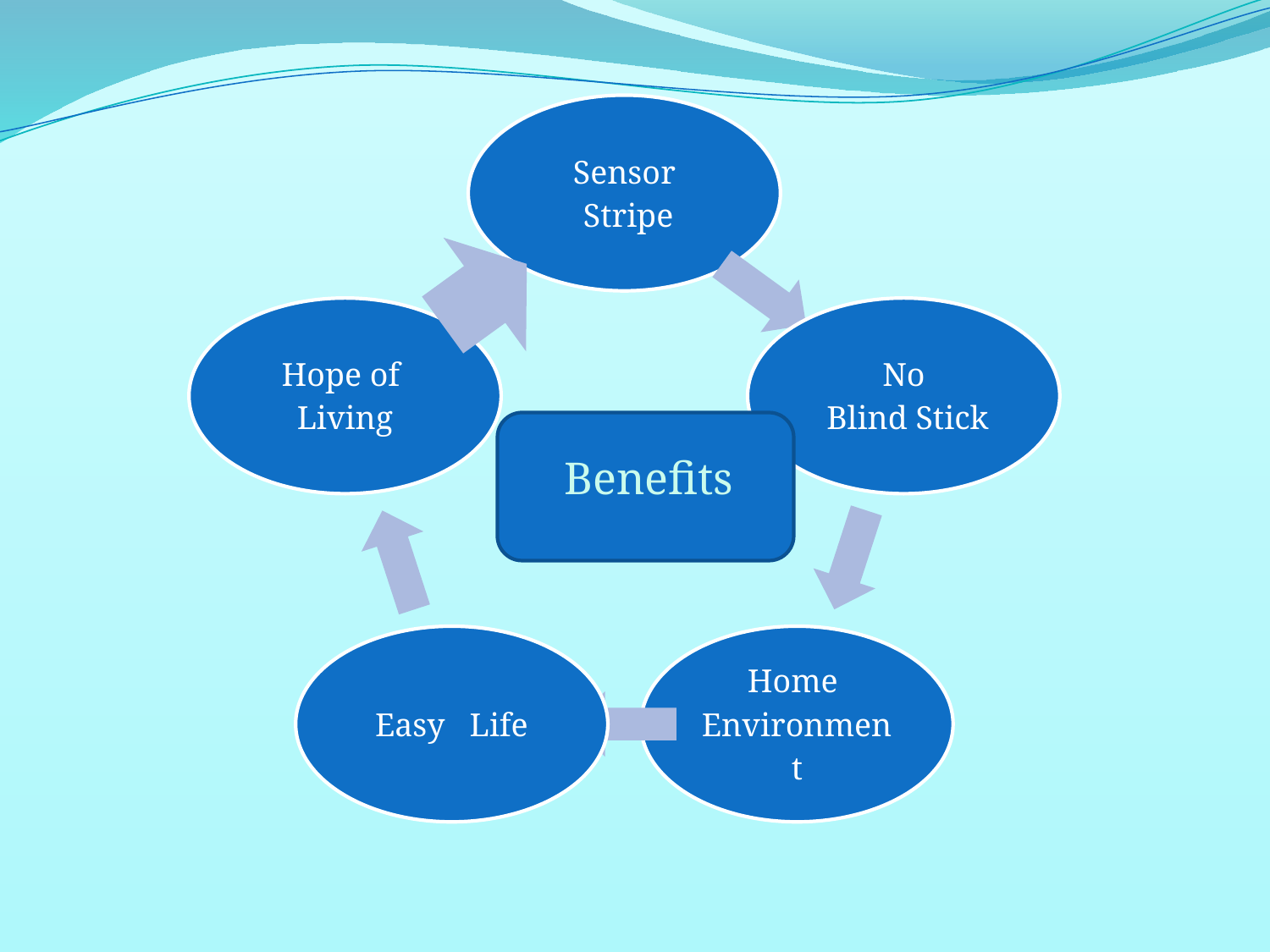

Sensor
 Stripe
Home
Environment
Easy   Life
Hope of
Living
No
 Blind Stick

  Benefits